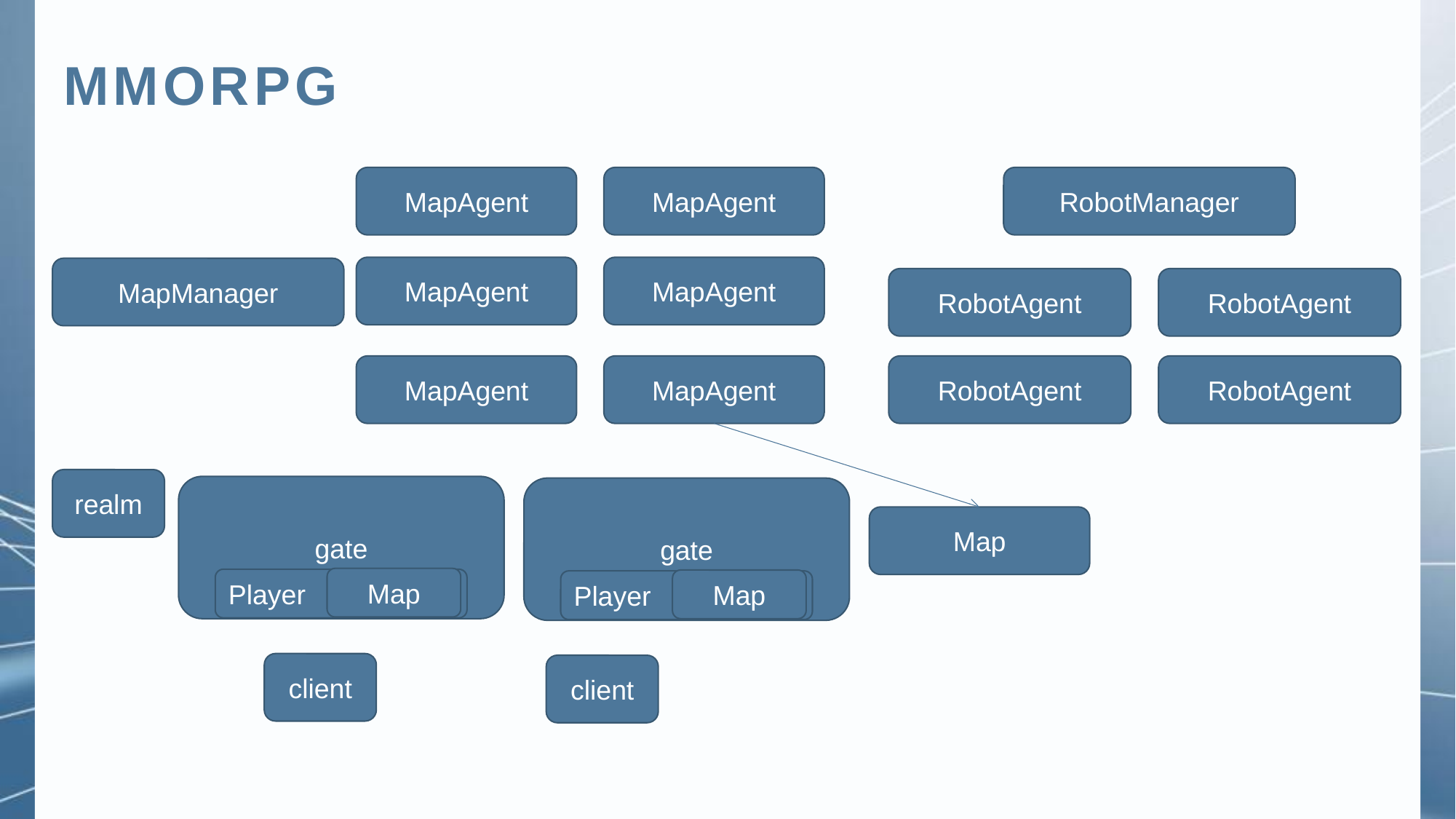

MMORPG
MapAgent
MapAgent
RobotManager
MapAgent
MapAgent
MapManager
RobotAgent
RobotAgent
MapAgent
MapAgent
RobotAgent
RobotAgent
realm
gate
Map
Player
gate
Map
Player
Map
client
client